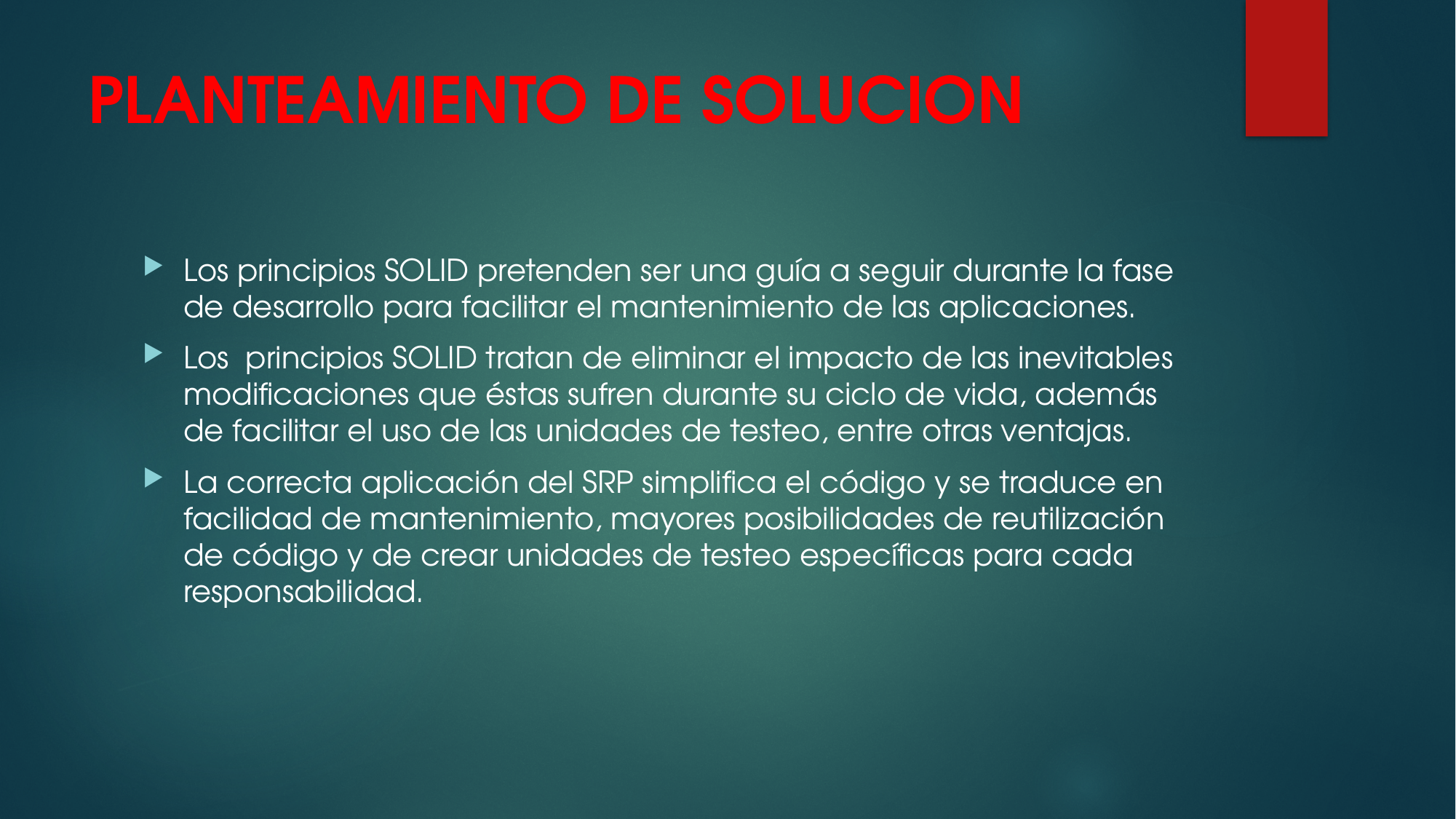

# PLANTEAMIENTO DE SOLUCION
Los principios SOLID pretenden ser una guía a seguir durante la fase de desarrollo para facilitar el mantenimiento de las aplicaciones.
Los  principios SOLID tratan de eliminar el impacto de las inevitables modificaciones que éstas sufren durante su ciclo de vida, además de facilitar el uso de las unidades de testeo, entre otras ventajas.
La correcta aplicación del SRP simplifica el código y se traduce en facilidad de mantenimiento, mayores posibilidades de reutilización de código y de crear unidades de testeo específicas para cada responsabilidad.